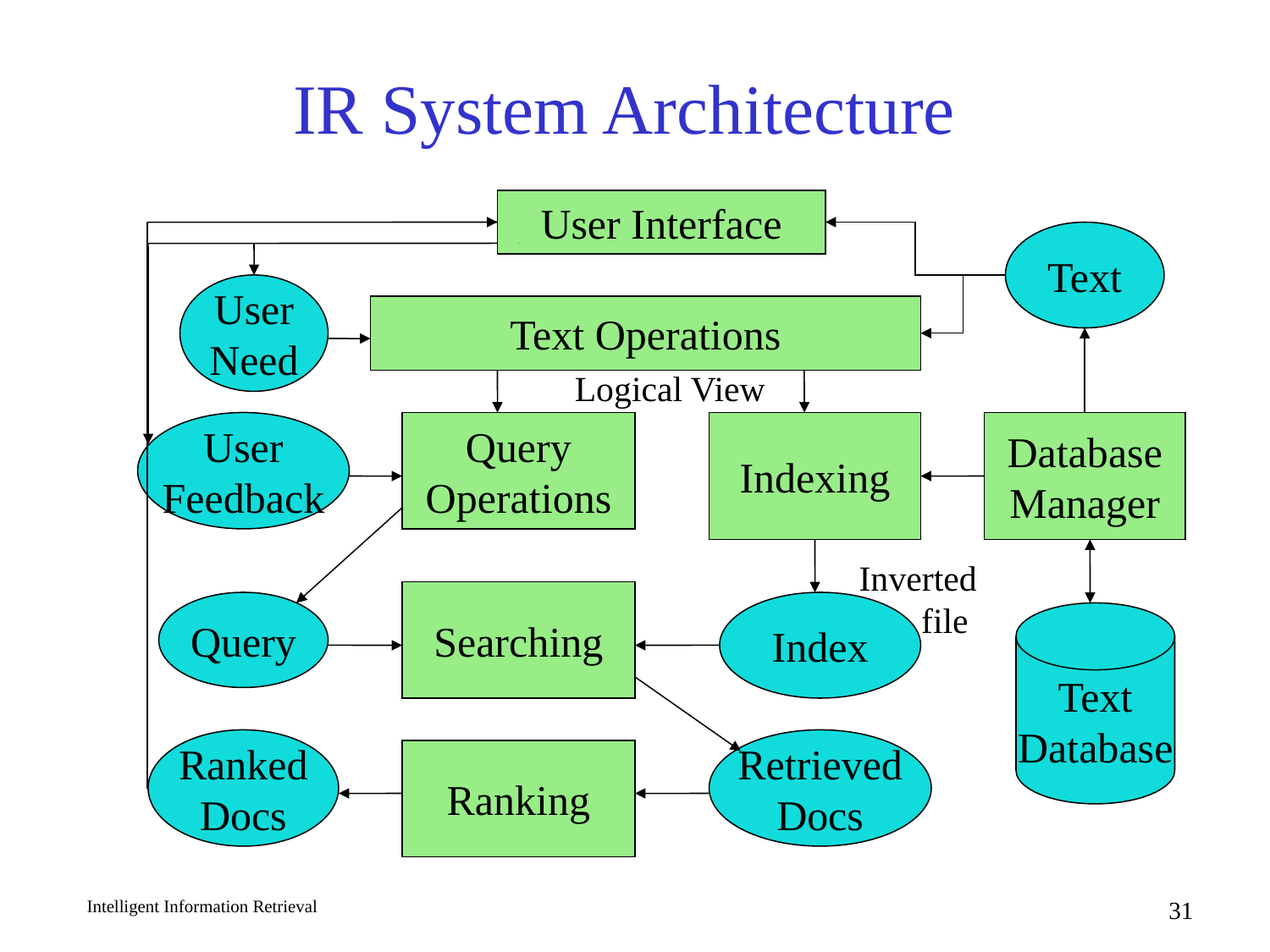

# IR System Architecture
User Interface

Text

User
Need
Text Operations

Logical View

User
Feedback
Query
Operations
Indexing
Database
Manager

Inverted
       file
Searching
Query
Index
Text
Database

Ranked
Docs
Retrieved
Docs
Ranking

Intelligent Information Retrieval
31